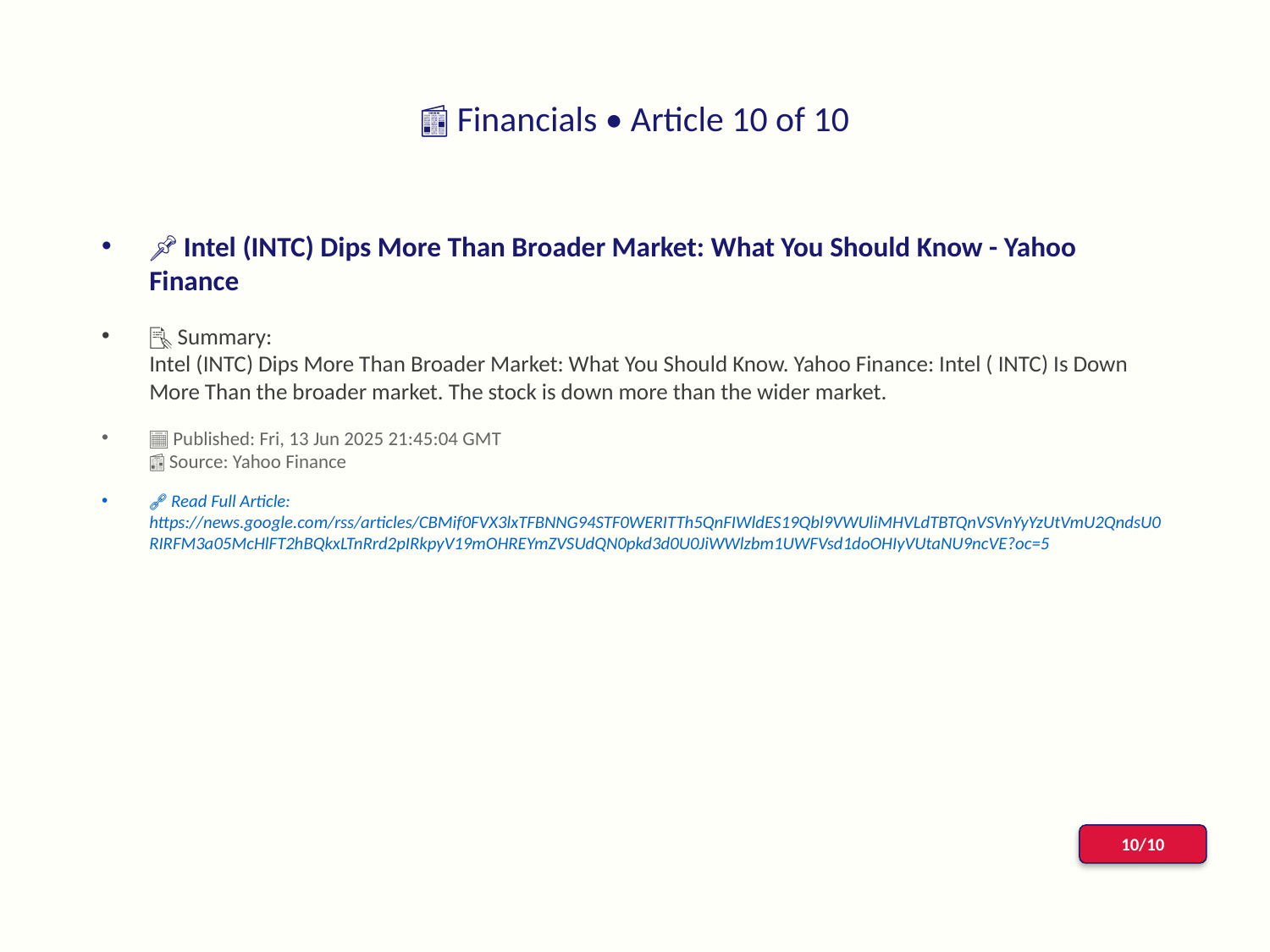

# 📰 Financials • Article 10 of 10
📌 Intel (INTC) Dips More Than Broader Market: What You Should Know - Yahoo Finance
📝 Summary:
Intel (INTC) Dips More Than Broader Market: What You Should Know. Yahoo Finance: Intel ( INTC) Is Down More Than the broader market. The stock is down more than the wider market.
📅 Published: Fri, 13 Jun 2025 21:45:04 GMT
📰 Source: Yahoo Finance
🔗 Read Full Article: https://news.google.com/rss/articles/CBMif0FVX3lxTFBNNG94STF0WERITTh5QnFIWldES19Qbl9VWUliMHVLdTBTQnVSVnYyYzUtVmU2QndsU0RIRFM3a05McHlFT2hBQkxLTnRrd2pIRkpyV19mOHREYmZVSUdQN0pkd3d0U0JiWWlzbm1UWFVsd1doOHIyVUtaNU9ncVE?oc=5
10/10